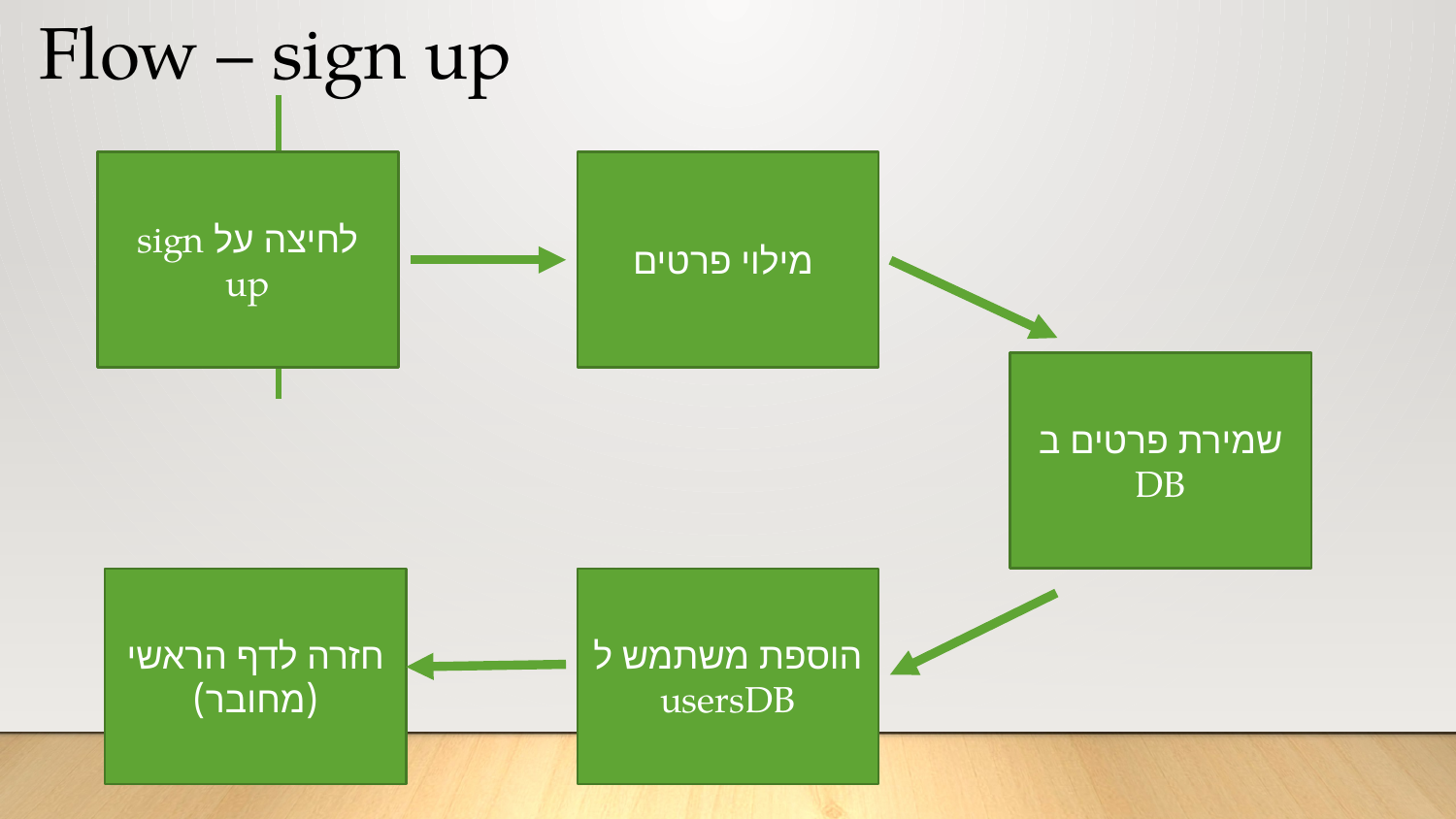

# Flow – sign up
לחיצה על sign up
מילוי פרטים
שמירת פרטים ב DB
חזרה לדף הראשי (מחובר)
הוספת משתמש ל usersDB